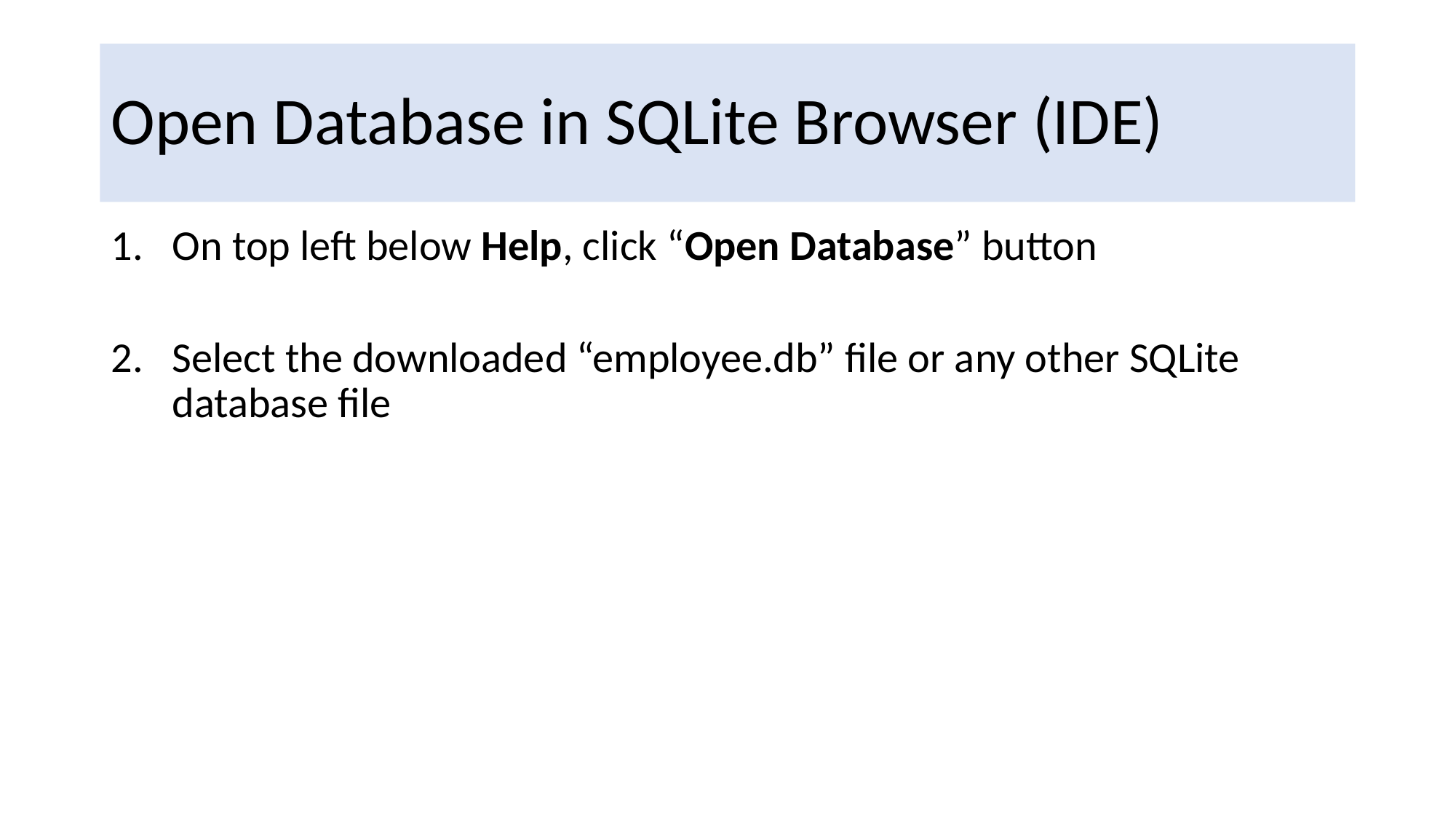

# Open Database in SQLite Browser (IDE)
On top left below Help, click “Open Database” button
Select the downloaded “employee.db” file or any other SQLite database file